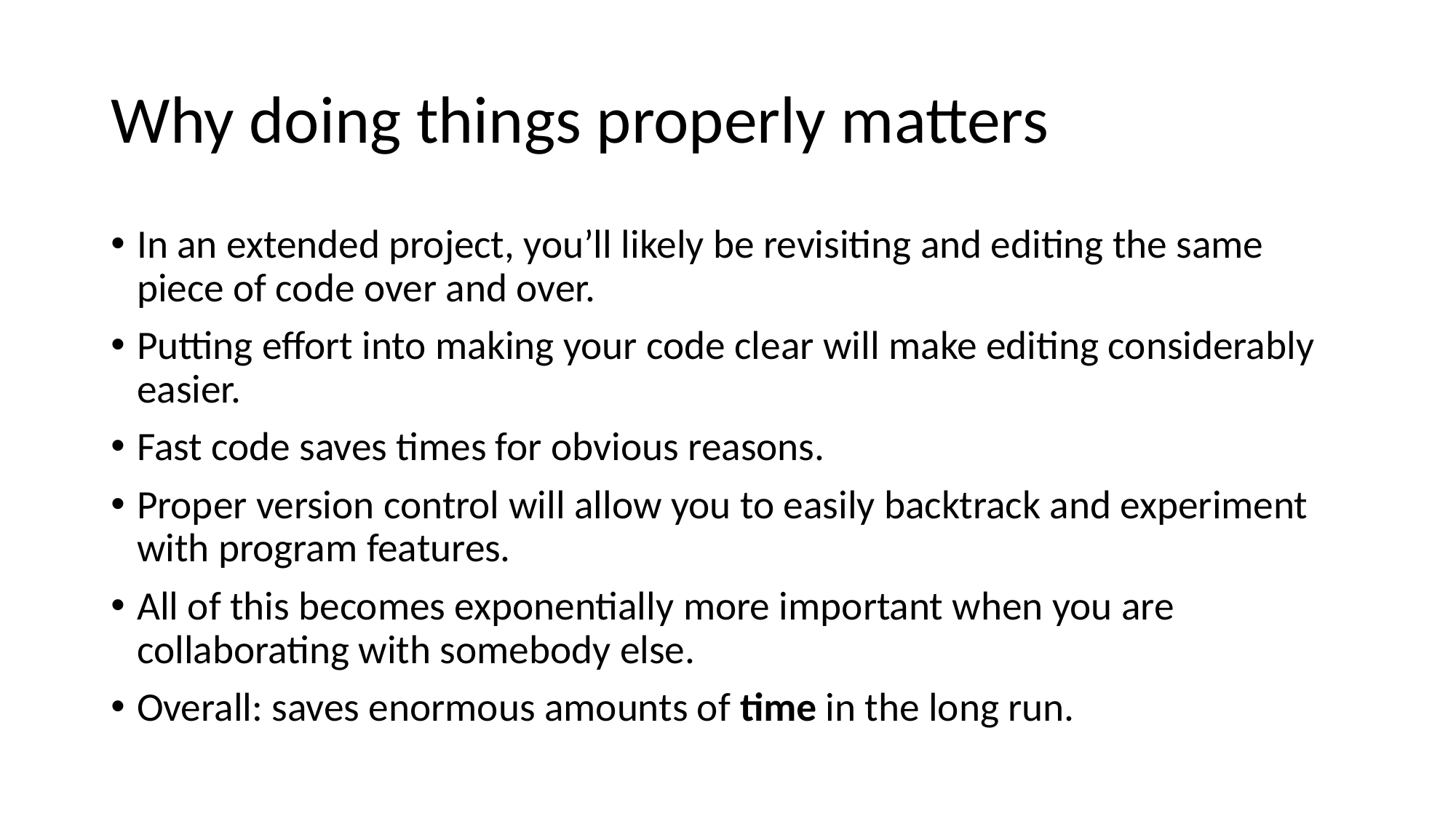

# Why doing things properly matters
In an extended project, you’ll likely be revisiting and editing the same piece of code over and over.
Putting effort into making your code clear will make editing considerably easier.
Fast code saves times for obvious reasons.
Proper version control will allow you to easily backtrack and experiment with program features.
All of this becomes exponentially more important when you are collaborating with somebody else.
Overall: saves enormous amounts of time in the long run.